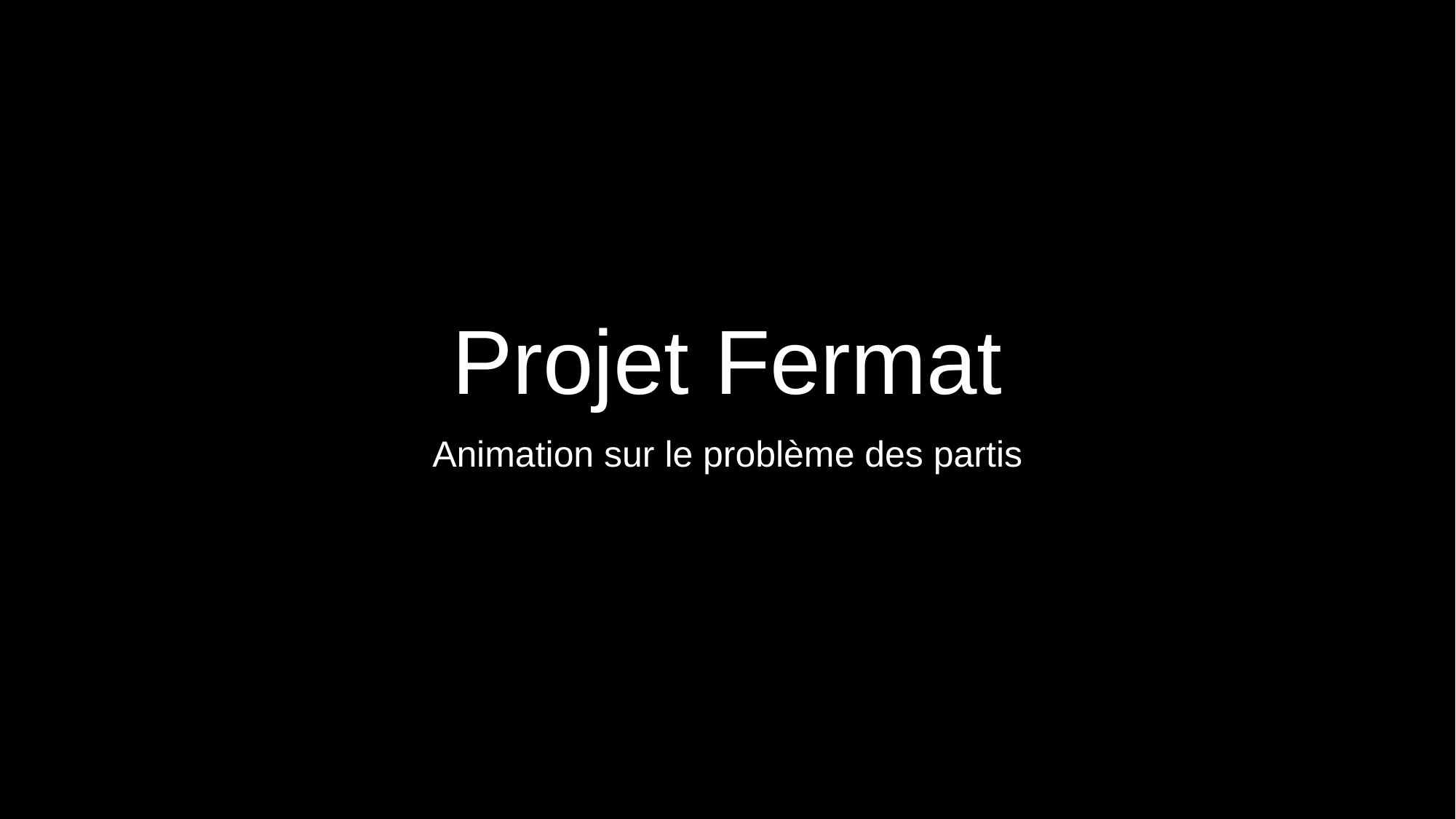

# Projet Fermat
Animation sur le problème des partis